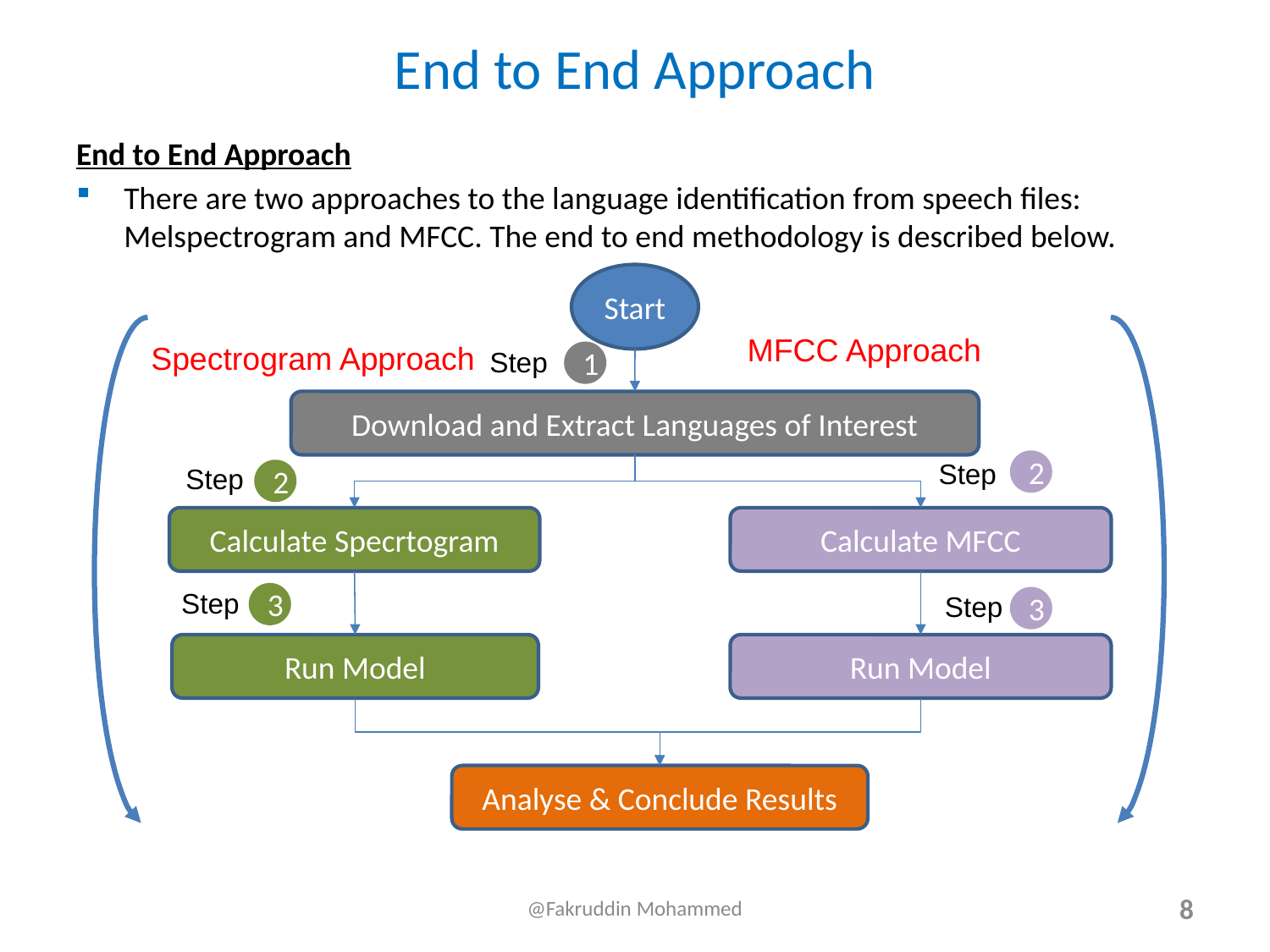

# End to End Approach
End to End Approach
There are two approaches to the language identification from speech files: Melspectrogram and MFCC. The end to end methodology is described below.
Start

MFCC Approach
Spectrogram Approach
Step
1
Download and Extract Languages of Interest
Step
2
Step
2
Calculate Specrtogram
Calculate MFCC
Step
Step
3
3
Run Model
Run Model
Analyse & Conclude Results
@Fakruddin Mohammed
8